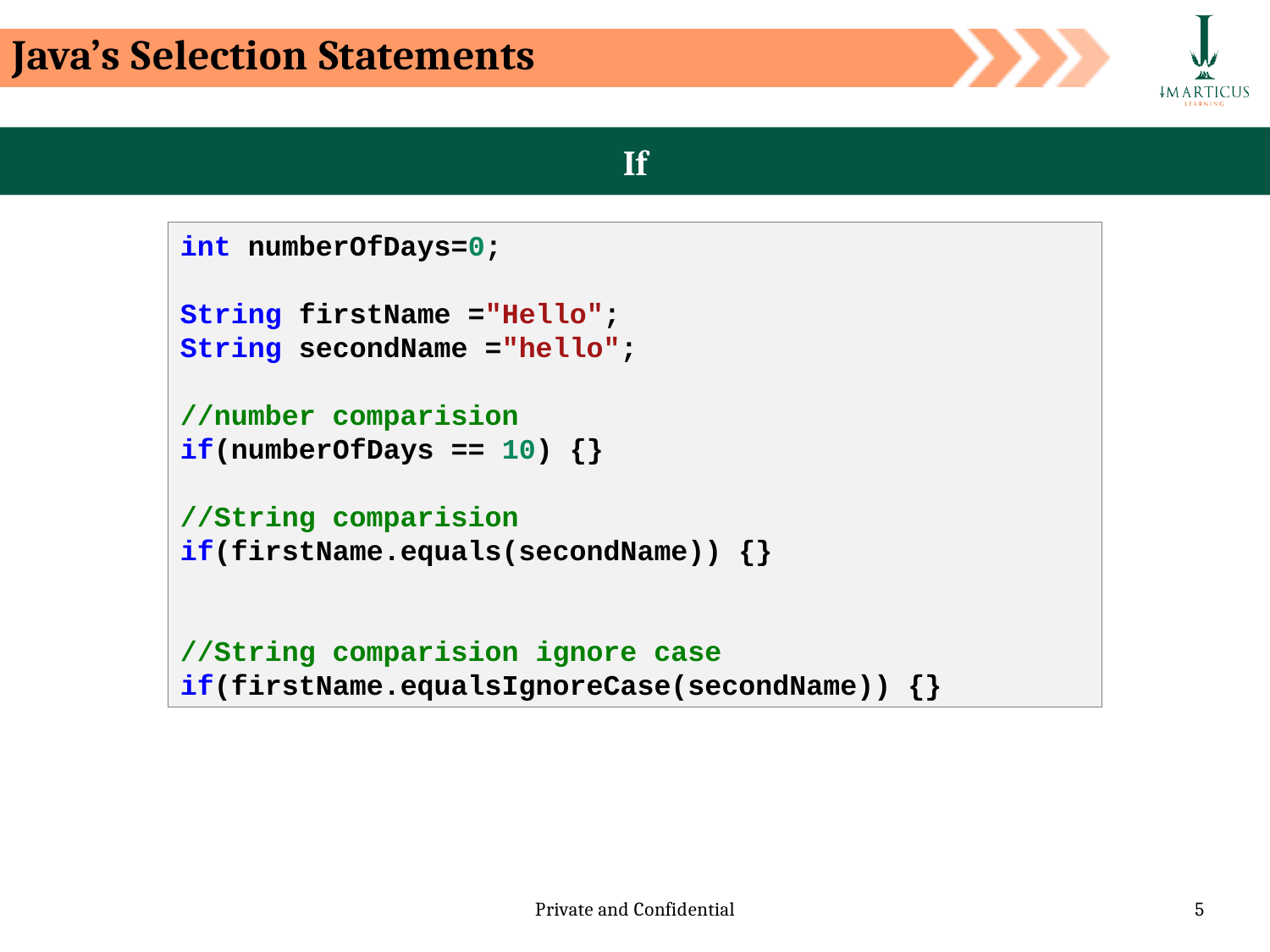

Java’s Selection Statements

If
int numberOfDays=0;
String firstName ="Hello";
String secondName ="hello";

//number comparision
if(numberOfDays == 10) {}

//String comparision
if(firstName.equals(secondName)) {}
//String comparision ignore case
if(firstName.equalsIgnoreCase(secondName)) {}